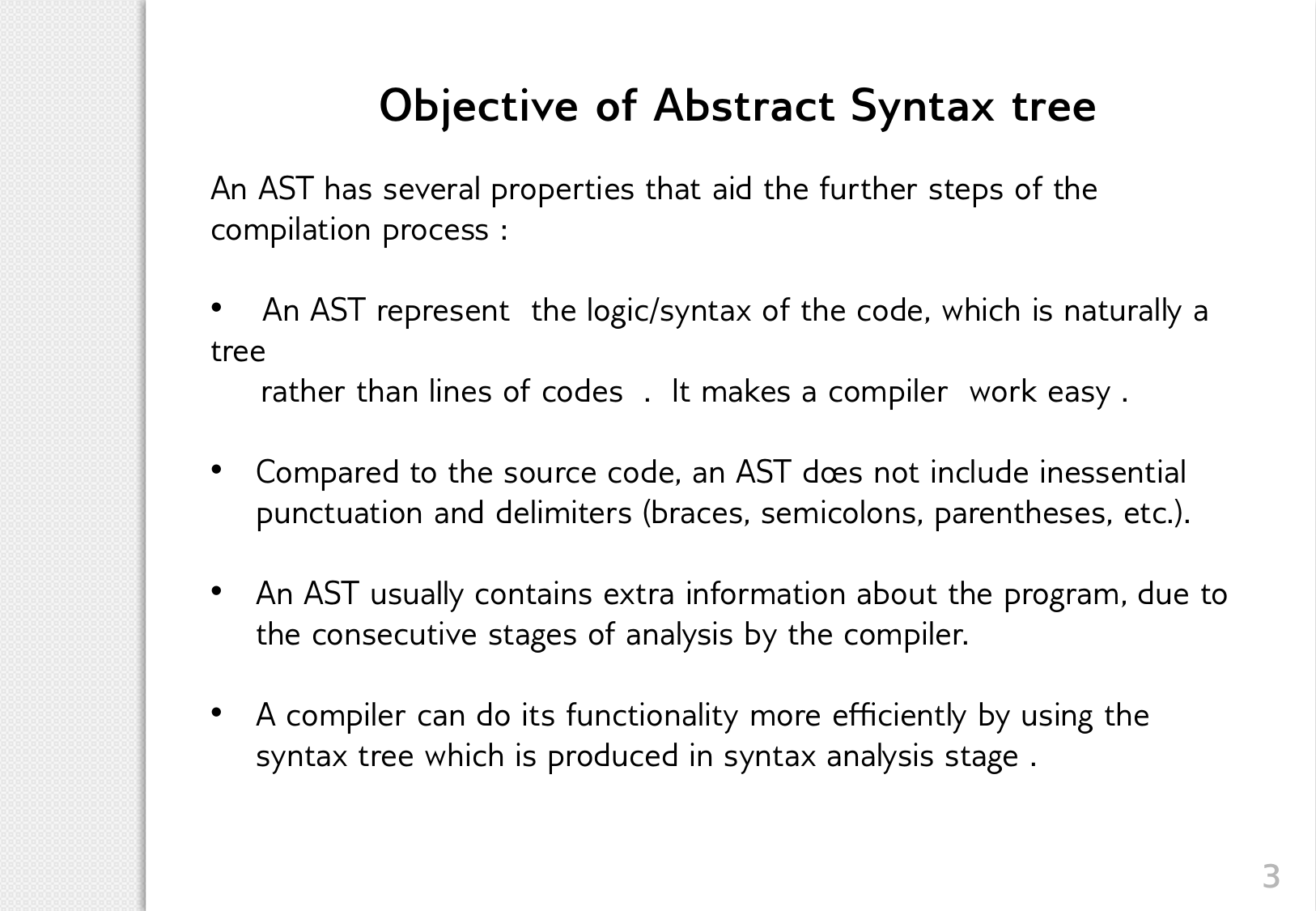

Objective of Abstract Syntax tree
An AST has several properties that aid the further steps of the compilation process :

    An AST represent  the logic/syntax of the code, which is naturally a tree
     rather than lines of codes  .  It makes a compiler  work easy .

Compared to the source code, an AST does not include inessential punctuation and delimiters (braces, semicolons, parentheses, etc.).

An AST usually contains extra information about the program, due to the consecutive stages of analysis by the compiler.

A compiler can do its functionality more efficiently by using the syntax tree which is produced in syntax analysis stage .
3